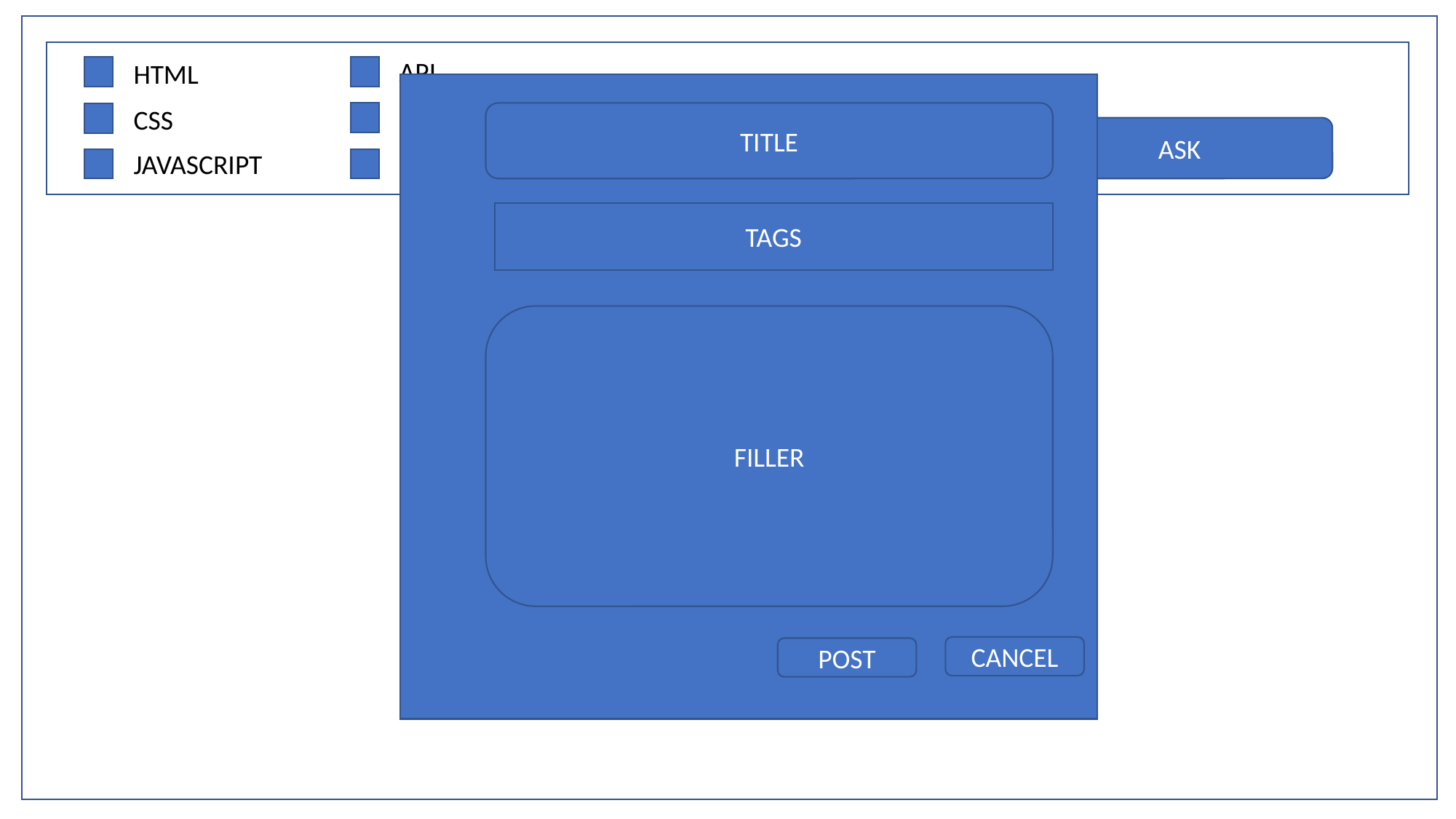

API
HTML

CSS
NODE

TITLE

ASK
JAVASCRIPT
SQL

TAGS
FILLER
CANCEL
POST